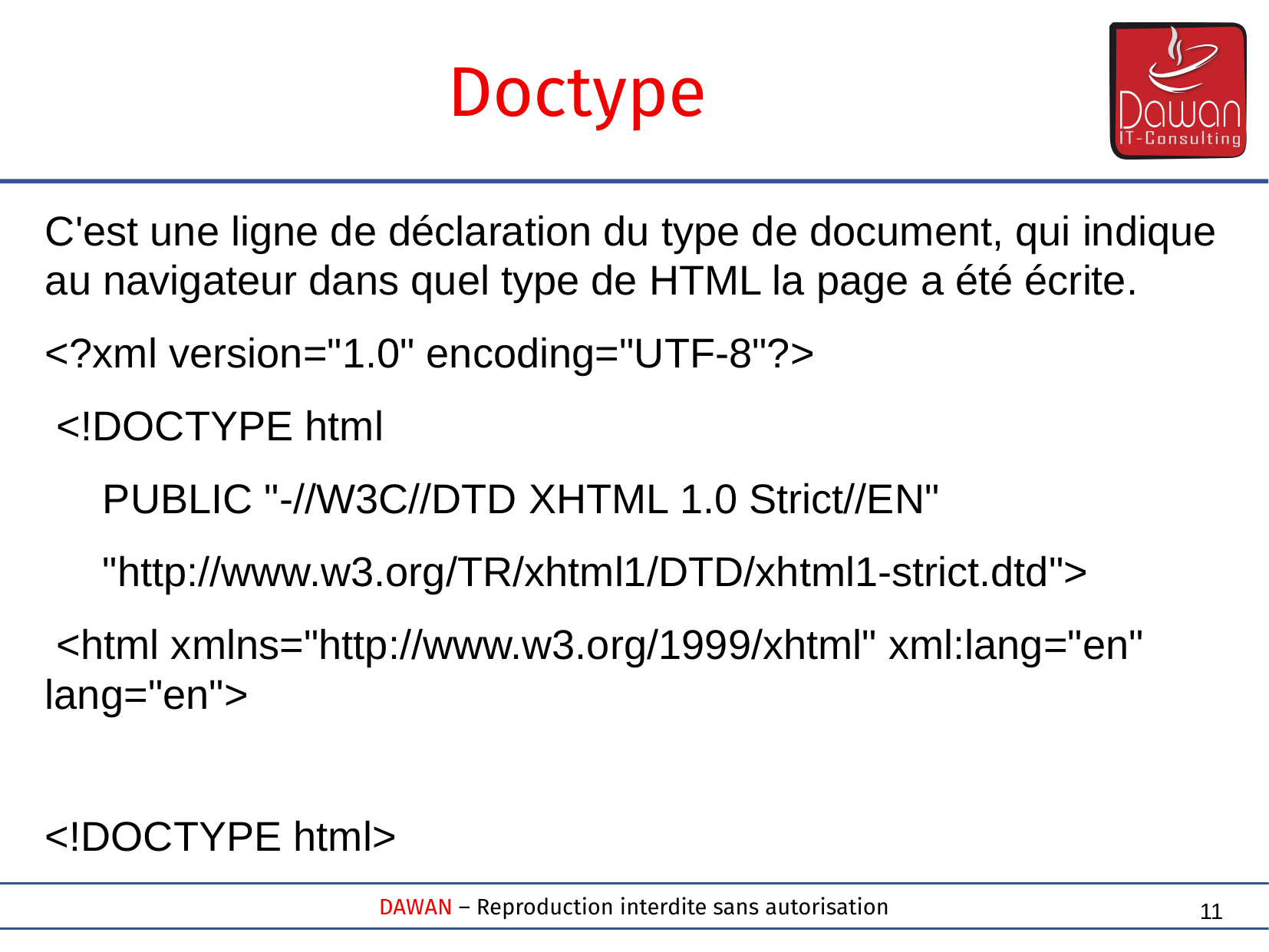

Doctype
C'est une ligne de déclaration du type de document, qui indique au navigateur dans quel type de HTML la page a été écrite.
<?xml version="1.0" encoding="UTF-8"?>
 <!DOCTYPE html
     PUBLIC "-//W3C//DTD XHTML 1.0 Strict//EN"
     "http://www.w3.org/TR/xhtml1/DTD/xhtml1-strict.dtd">
 <html xmlns="http://www.w3.org/1999/xhtml" xml:lang="en" lang="en">

<!DOCTYPE html>

11